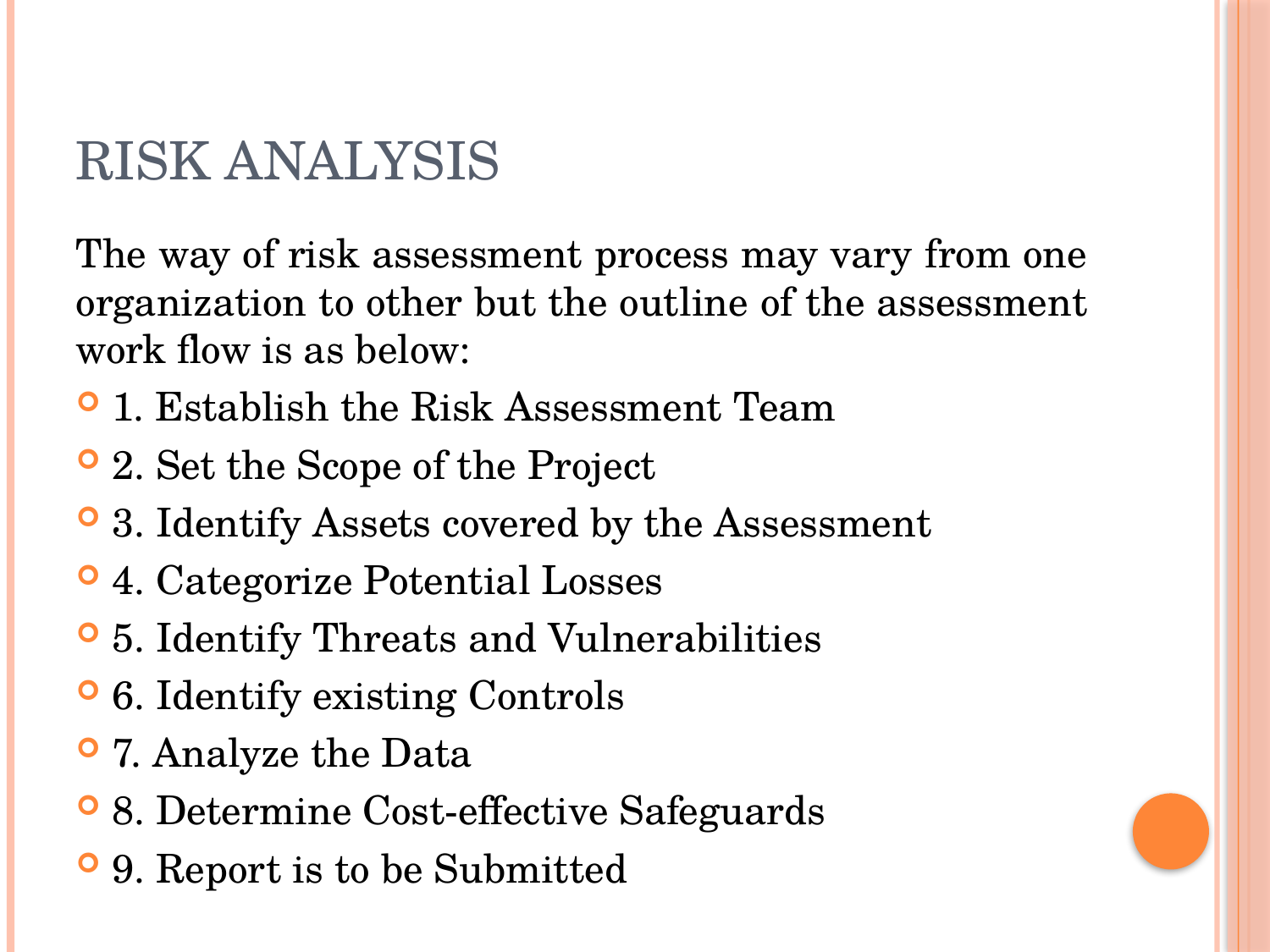

# Risk Analysis
The way of risk assessment process may vary from one organization to other but the outline of the assessment work flow is as below:
1. Establish the Risk Assessment Team
2. Set the Scope of the Project
3. Identify Assets covered by the Assessment
4. Categorize Potential Losses
5. Identify Threats and Vulnerabilities
6. Identify existing Controls
7. Analyze the Data
8. Determine Cost-effective Safeguards
9. Report is to be Submitted